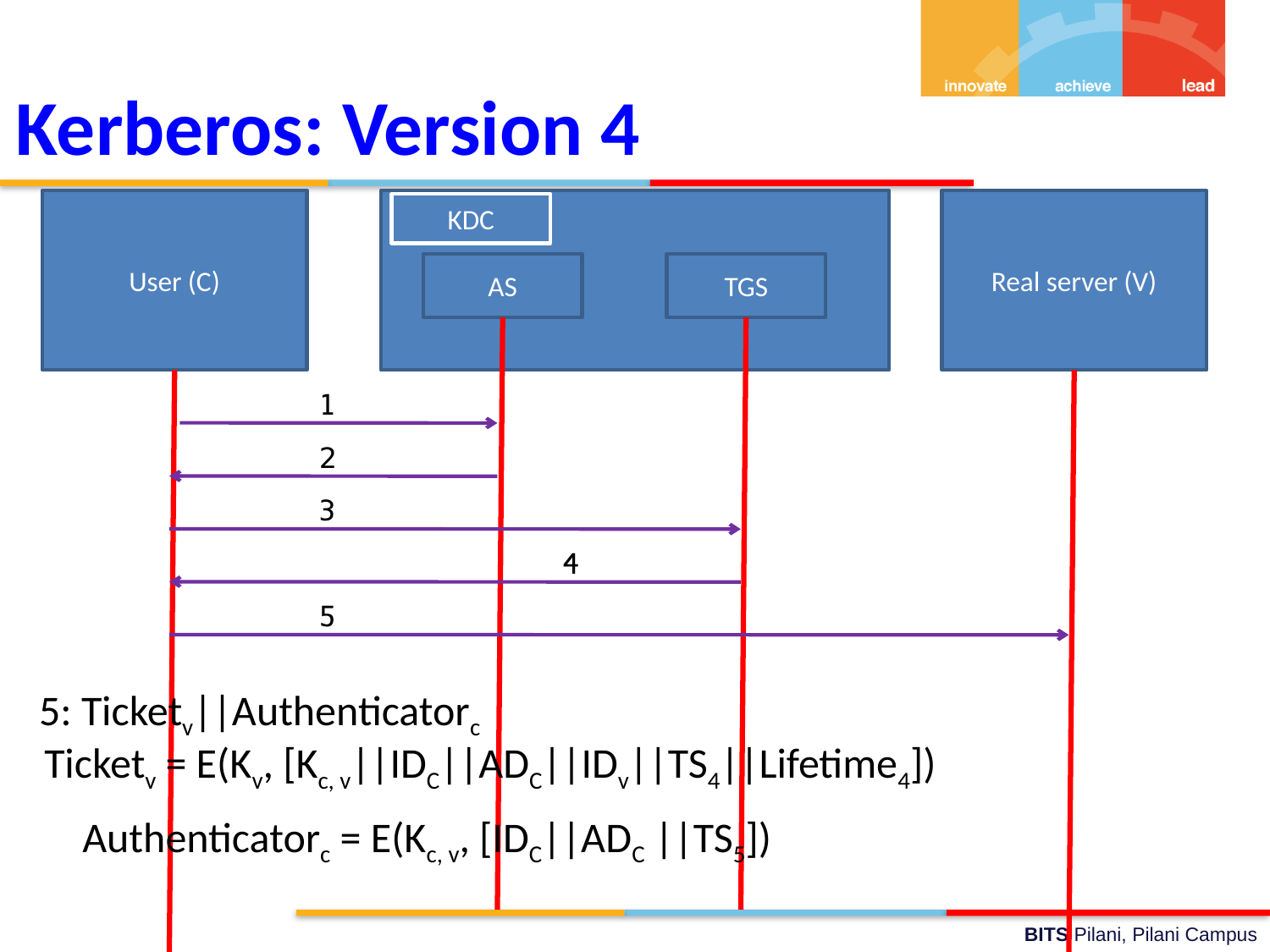

Kerberos: Version 4
User (C)

Real server (V)
KDC
AS
TGS
1
2
3
4
5
5: Ticketv||Authenticatorc
Ticketv = E(Kv, [Kc, v||IDC||ADC||IDv||TS4||Lifetime4])
Authenticatorc = E(Kc, v, [IDC||ADC ||TS5])